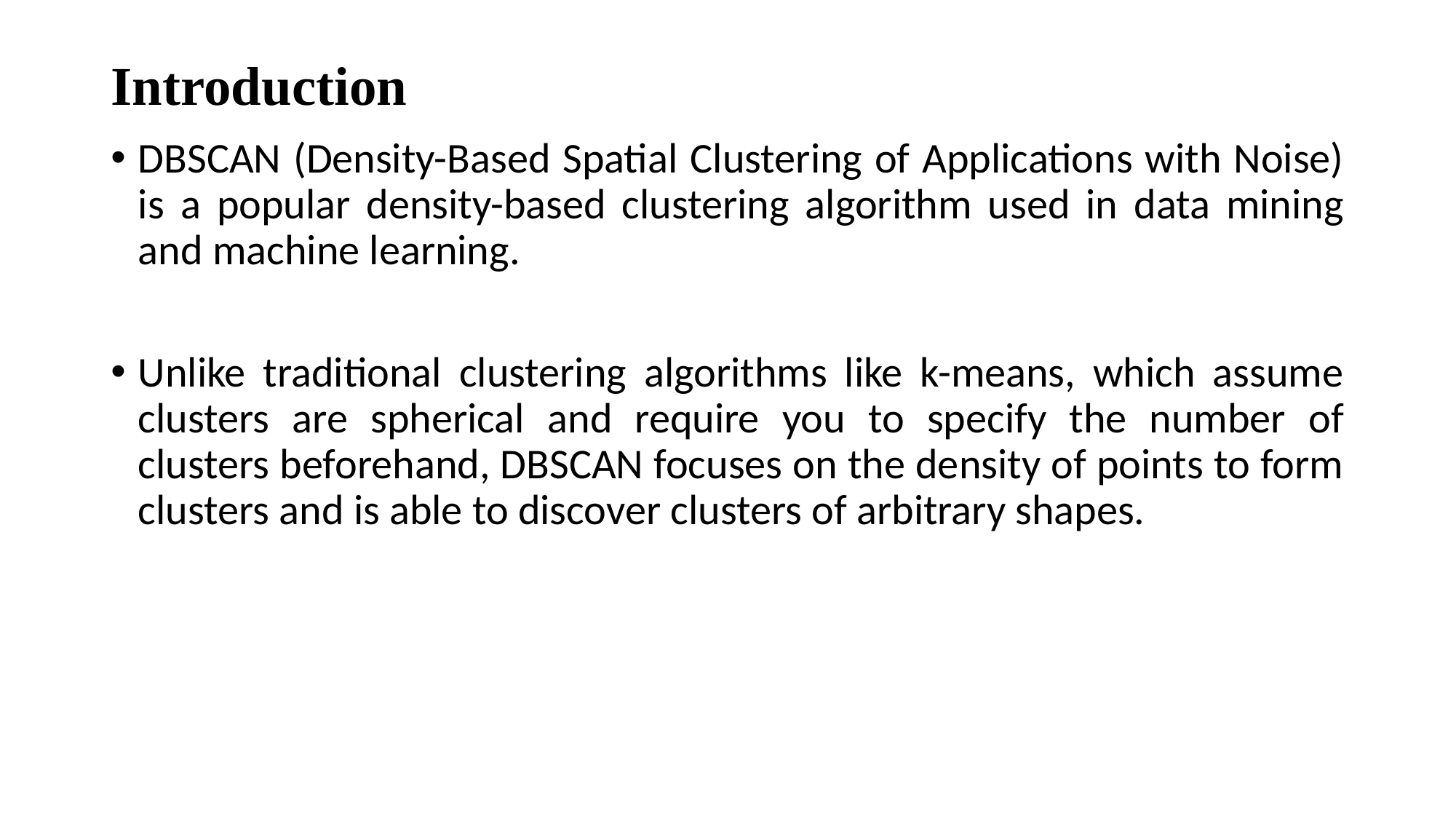

# Introduction
DBSCAN (Density-Based Spatial Clustering of Applications with Noise) is a popular density-based clustering algorithm used in data mining and machine learning.

Unlike traditional clustering algorithms like k-means, which assume clusters are spherical and require you to specify the number of clusters beforehand, DBSCAN focuses on the density of points to form clusters and is able to discover clusters of arbitrary shapes.